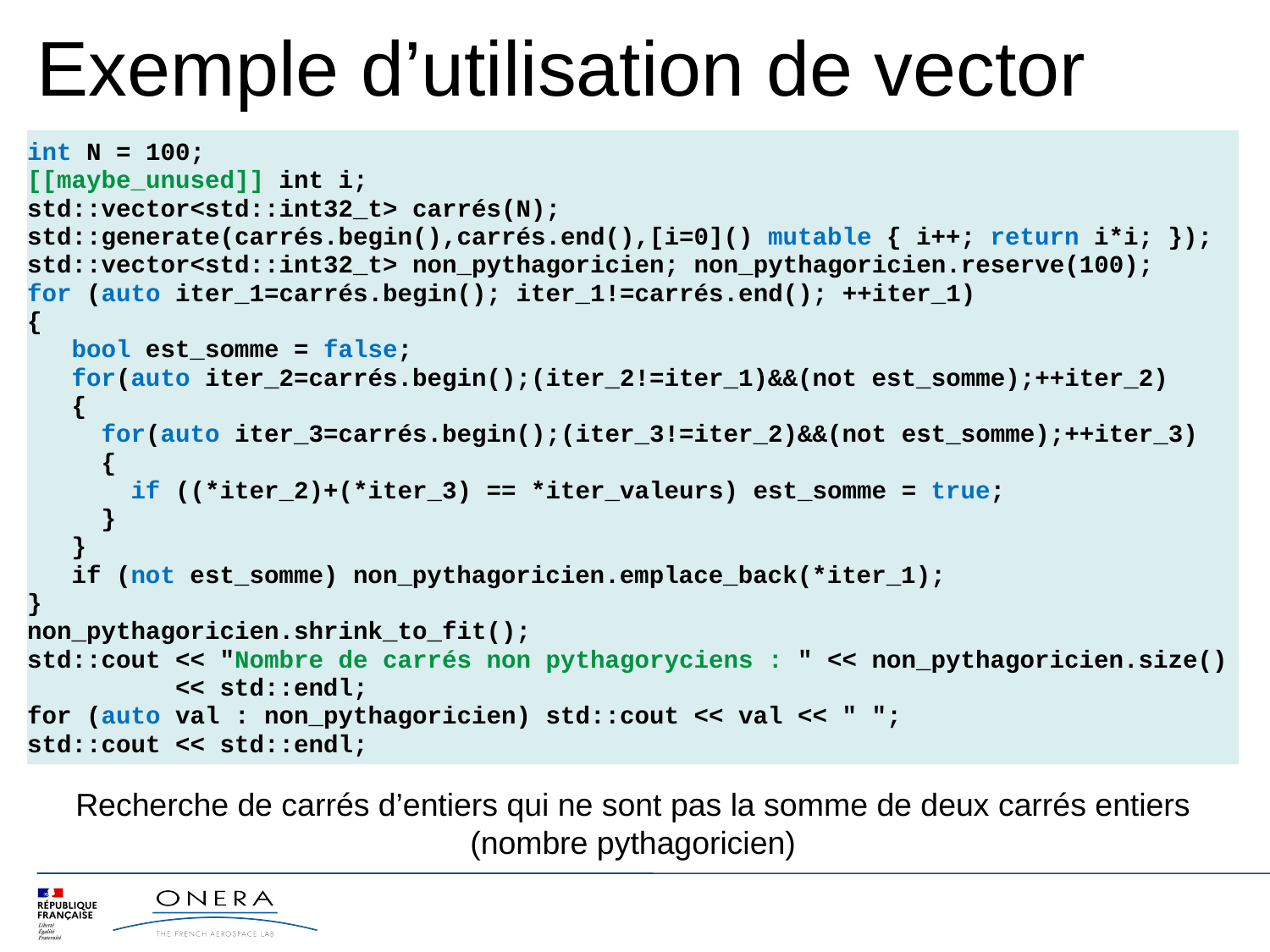

# Exemple d’utilisation de vector
int N = 100;
[[maybe_unused]] int i;
std::vector<std::int32_t> carrés(N);
std::generate(carrés.begin(),carrés.end(),[i=0]() mutable { i++; return i*i; });
std::vector<std::int32_t> non_pythagoricien; non_pythagoricien.reserve(100);
for (auto iter_1=carrés.begin(); iter_1!=carrés.end(); ++iter_1)
{
   bool est_somme = false;
   for(auto iter_2=carrés.begin();(iter_2!=iter_1)&&(not est_somme);++iter_2)
   {
     for(auto iter_3=carrés.begin();(iter_3!=iter_2)&&(not est_somme);++iter_3)
     {
       if ((*iter_2)+(*iter_3) == *iter_valeurs) est_somme = true;
     }
   }
   if (not est_somme) non_pythagoricien.emplace_back(*iter_1);
}
non_pythagoricien.shrink_to_fit();
std::cout << "Nombre de carrés non pythagoryciens : " << non_pythagoricien.size()
          << std::endl;
for (auto val : non_pythagoricien) std::cout << val << " ";
std::cout << std::endl;
Recherche de carrés d’entiers qui ne sont pas la somme de deux carrés entiers (nombre pythagoricien)